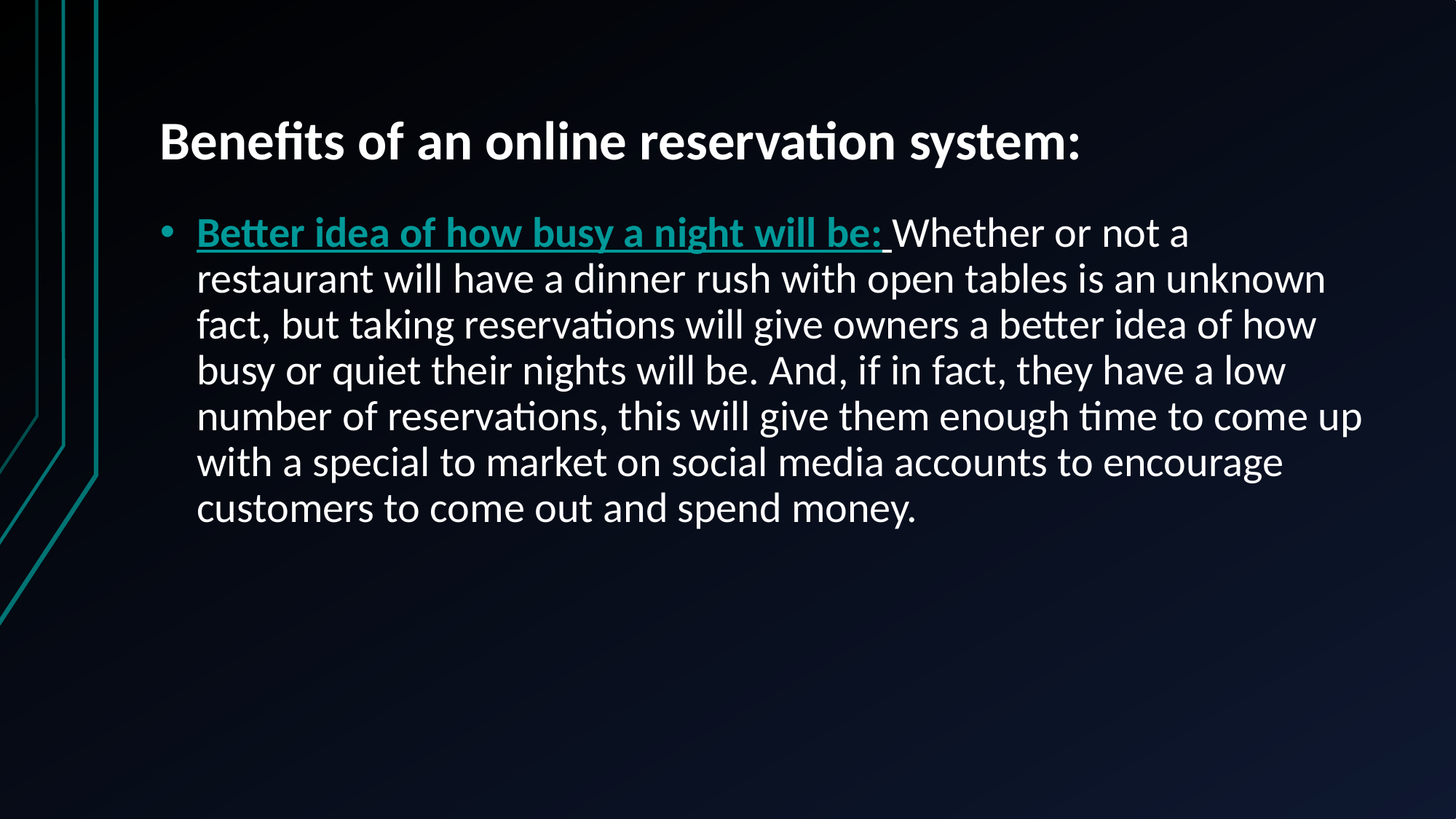

# Benefits of an online reservation system:
Better idea of how busy a night will be: Whether or not a restaurant will have a dinner rush with open tables is an unknown fact, but taking reservations will give owners a better idea of how busy or quiet their nights will be. And, if in fact, they have a low number of reservations, this will give them enough time to come up with a special to market on social media accounts to encourage customers to come out and spend money.